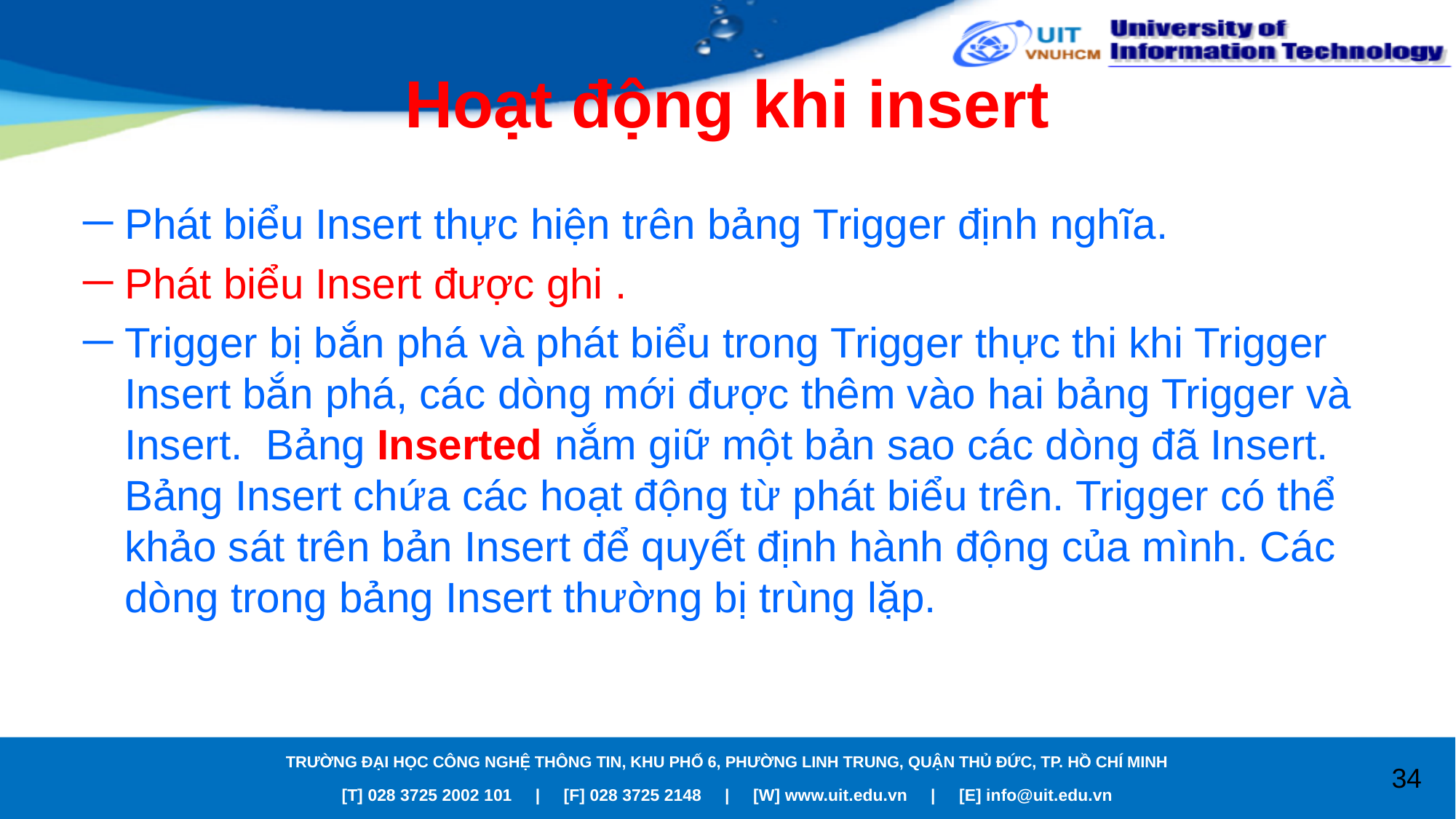

# Hoạt động khi insert
Phát biểu Insert thực hiện trên bảng Trigger định nghĩa.
Phát biểu Insert được ghi .
Trigger bị bắn phá và phát biểu trong Trigger thực thi khi Trigger Insert bắn phá, các dòng mới được thêm vào hai bảng Trigger và Insert.  Bảng Inserted nắm giữ một bản sao các dòng đã Insert. Bảng Insert chứa các hoạt động từ phát biểu trên. Trigger có thể khảo sát trên bản Insert để quyết định hành động của mình. Các dòng trong bảng Insert thường bị trùng lặp.